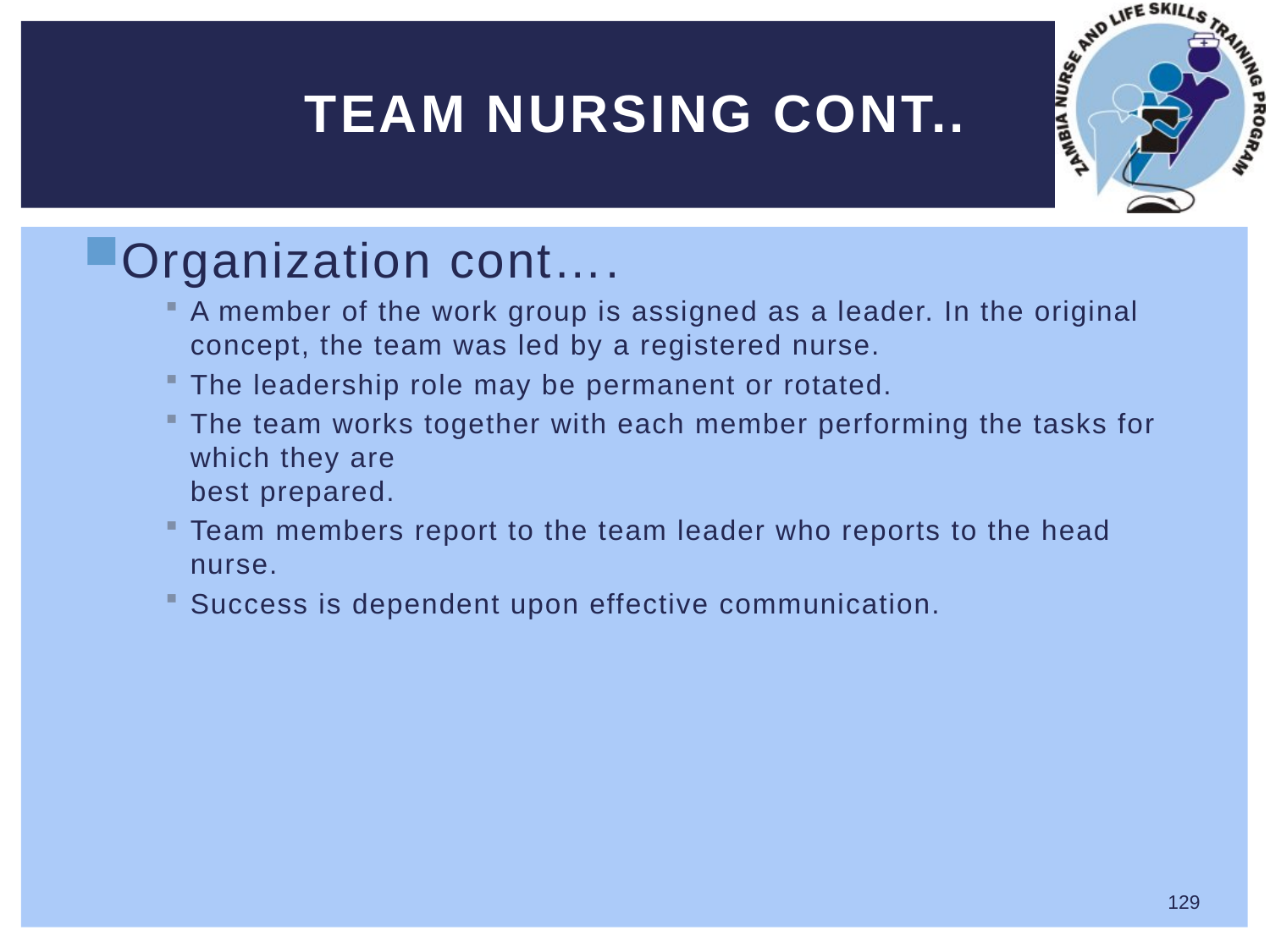

# Team nursing cont..
Organization cont….
A member of the work group is assigned as a leader. In the original concept, the team was led by a registered nurse.
The leadership role may be permanent or rotated.
The team works together with each member performing the tasks for which they are 
best prepared.
Team members report to the team leader who reports to the head nurse.
Success is dependent upon effective communication.

129